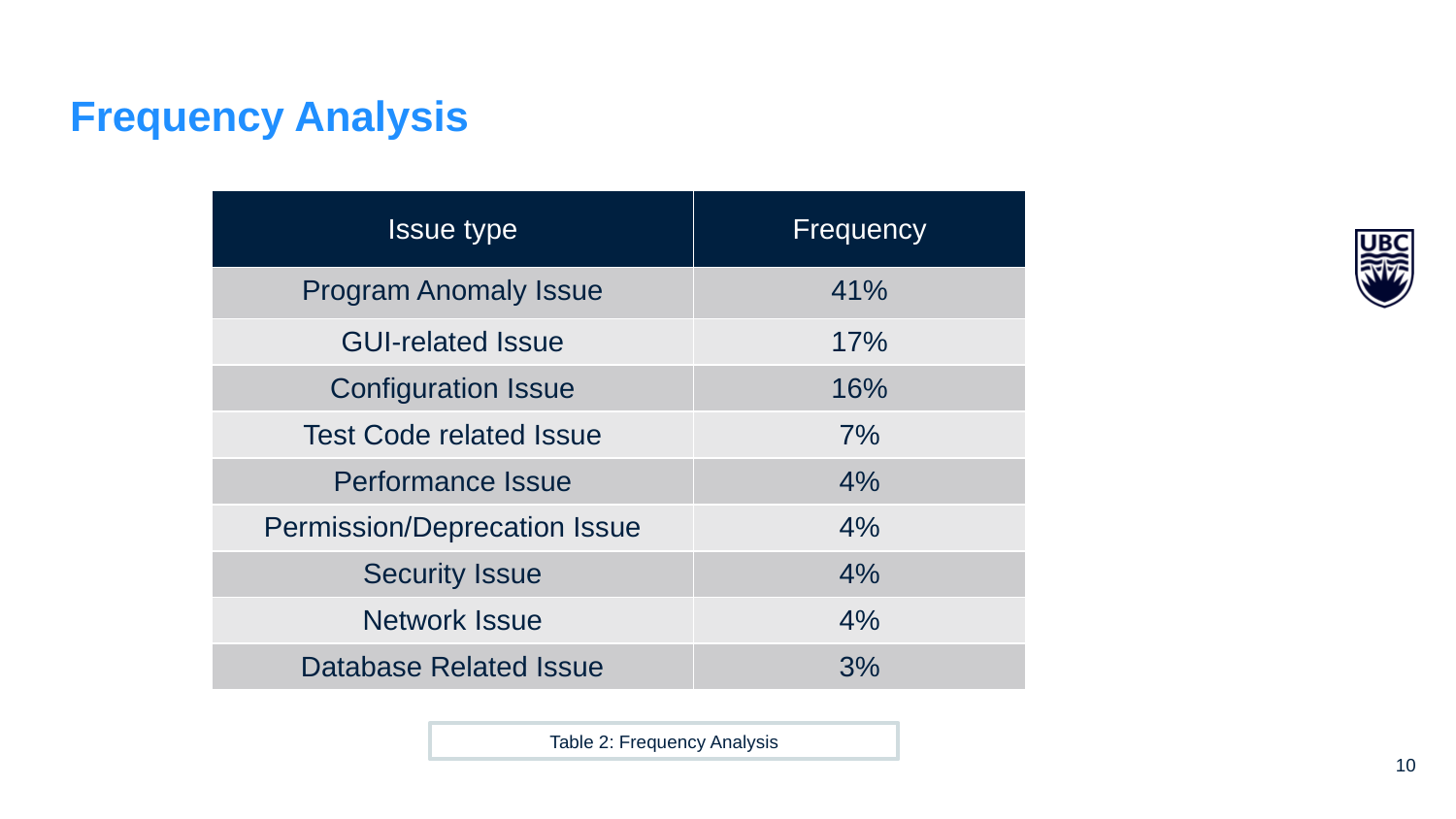

# Frequency Analysis

| Issue type | Frequency |
| --- | --- |
| Program Anomaly Issue | 41% |
| GUI-related Issue | 17% |
| Configuration Issue | 16% |
| Test Code related Issue | 7% |
| Performance Issue | 4% |
| Permission/Deprecation Issue | 4% |
| Security Issue | 4% |
| Network Issue | 4% |
| Database Related Issue | 3% |
Table 2: Frequency Analysis